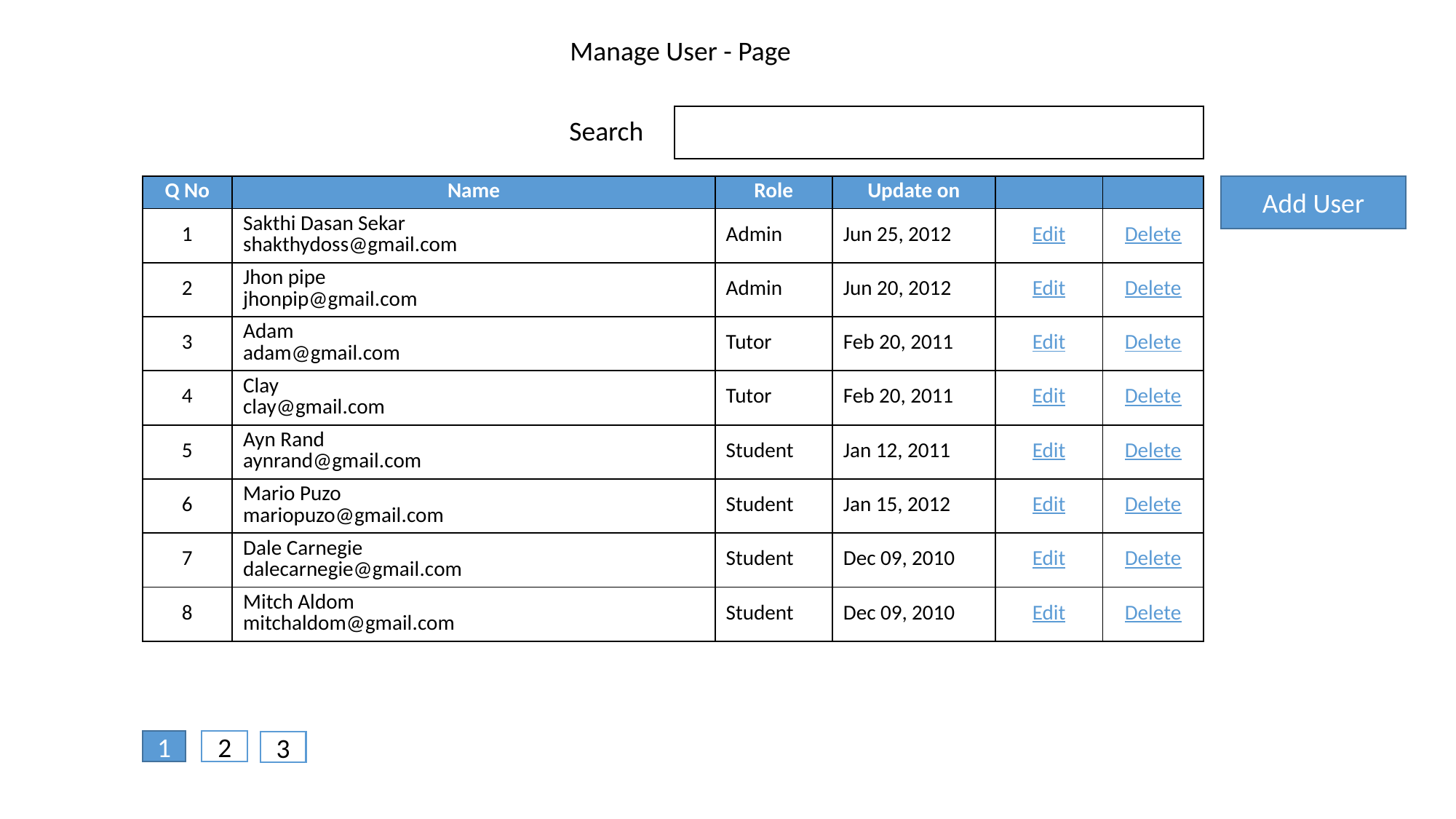

Manage User - Page

Search
| Q No | Name | Role | Update on |  |  |
| --- | --- | --- | --- | --- | --- |
| 1 | Sakthi Dasan Sekar shakthydoss@gmail.com | Admin | Jun 25, 2012 | Edit | Delete |
| 2 | Jhon pipe jhonpip@gmail.com | Admin | Jun 20, 2012 | Edit | Delete |
| 3 | Adam adam@gmail.com | Tutor | Feb 20, 2011 | Edit | Delete |
| 4 | Clay clay@gmail.com | Tutor | Feb 20, 2011 | Edit | Delete |
| 5 | Ayn Rand aynrand@gmail.com | Student | Jan 12, 2011 | Edit | Delete |
| 6 | Mario Puzo mariopuzo@gmail.com | Student | Jan 15, 2012 | Edit | Delete |
| 7 | Dale Carnegie dalecarnegie@gmail.com | Student | Dec 09, 2010 | Edit | Delete |
| 8 | Mitch Aldom mitchaldom@gmail.com | Student | Dec 09, 2010 | Edit | Delete |
Add User
1
2
3